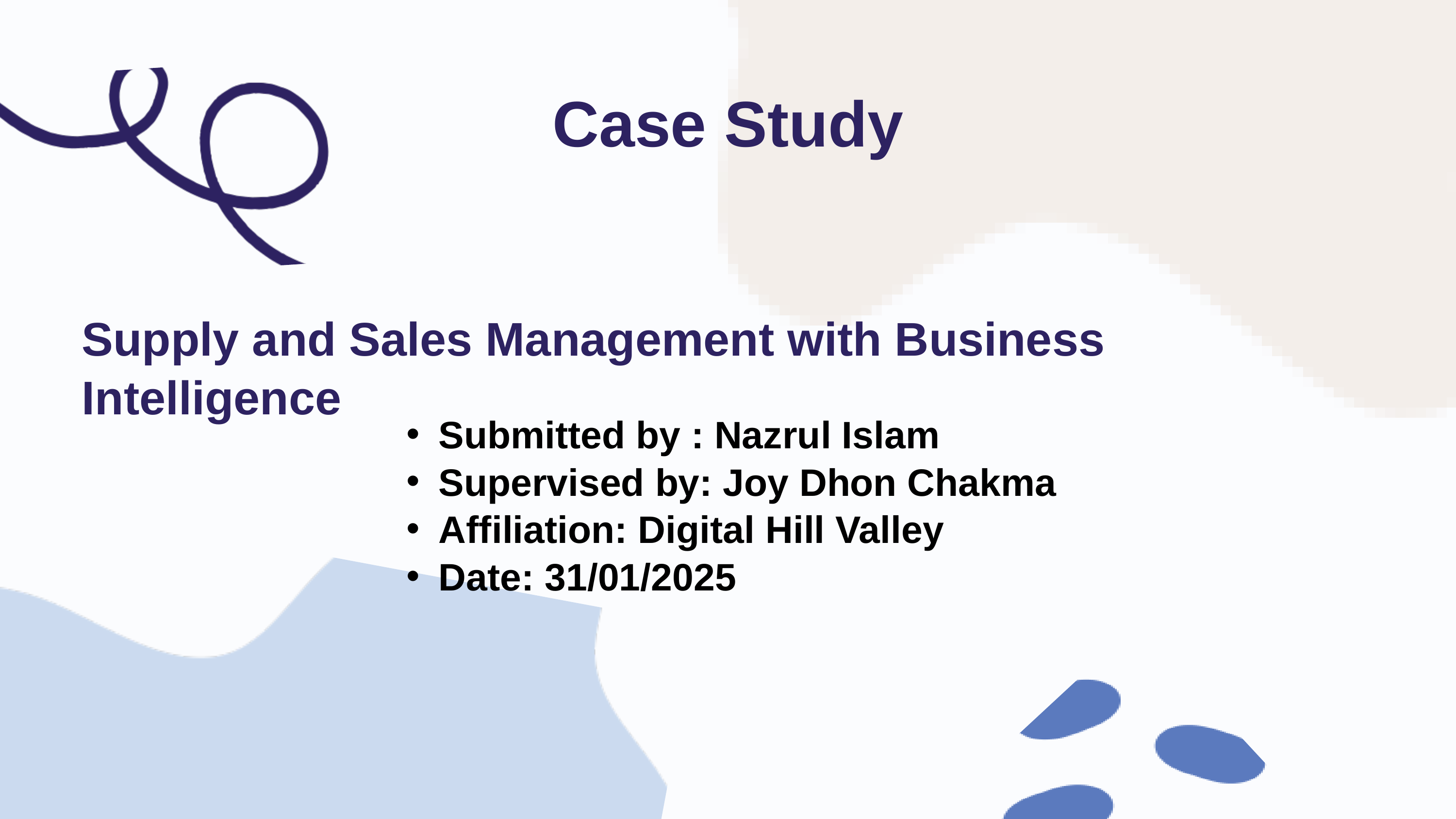

Case Study
Supply and Sales Management with Business Intelligence
Submitted by : Nazrul Islam
Supervised by: Joy Dhon Chakma
Affiliation: Digital Hill Valley
Date: 31/01/2025